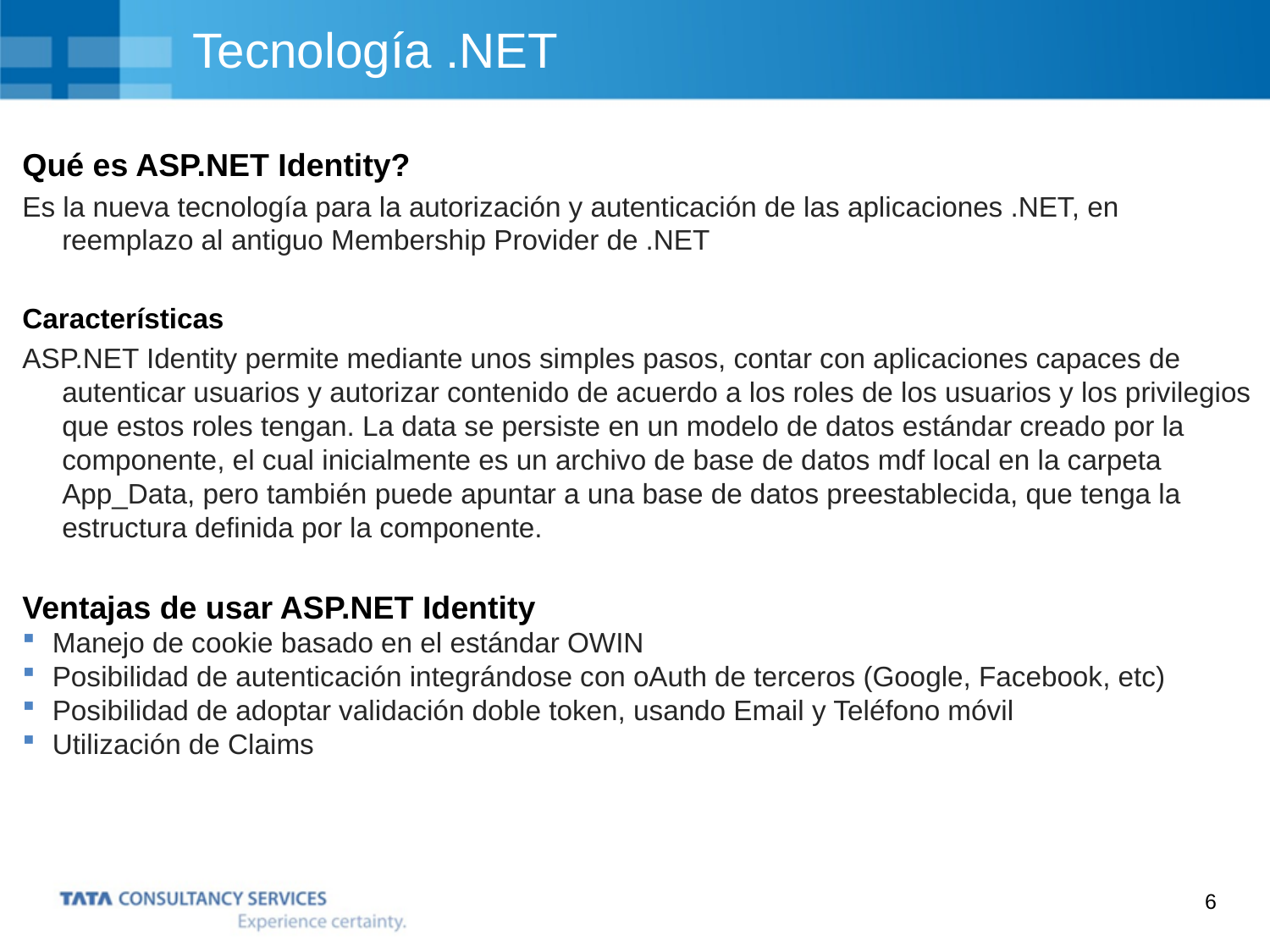

# Tecnología .NET

Qué es ASP.NET Identity?
Es la nueva tecnología para la autorización y autenticación de las aplicaciones .NET, en reemplazo al antiguo Membership Provider de .NET

Características
ASP.NET Identity permite mediante unos simples pasos, contar con aplicaciones capaces de autenticar usuarios y autorizar contenido de acuerdo a los roles de los usuarios y los privilegios que estos roles tengan. La data se persiste en un modelo de datos estándar creado por la componente, el cual inicialmente es un archivo de base de datos mdf local en la carpeta App_Data, pero también puede apuntar a una base de datos preestablecida, que tenga la estructura definida por la componente.

Ventajas de usar ASP.NET Identity
Manejo de cookie basado en el estándar OWIN
Posibilidad de autenticación integrándose con oAuth de terceros (Google, Facebook, etc)
Posibilidad de adoptar validación doble token, usando Email y Teléfono móvil
Utilización de Claims